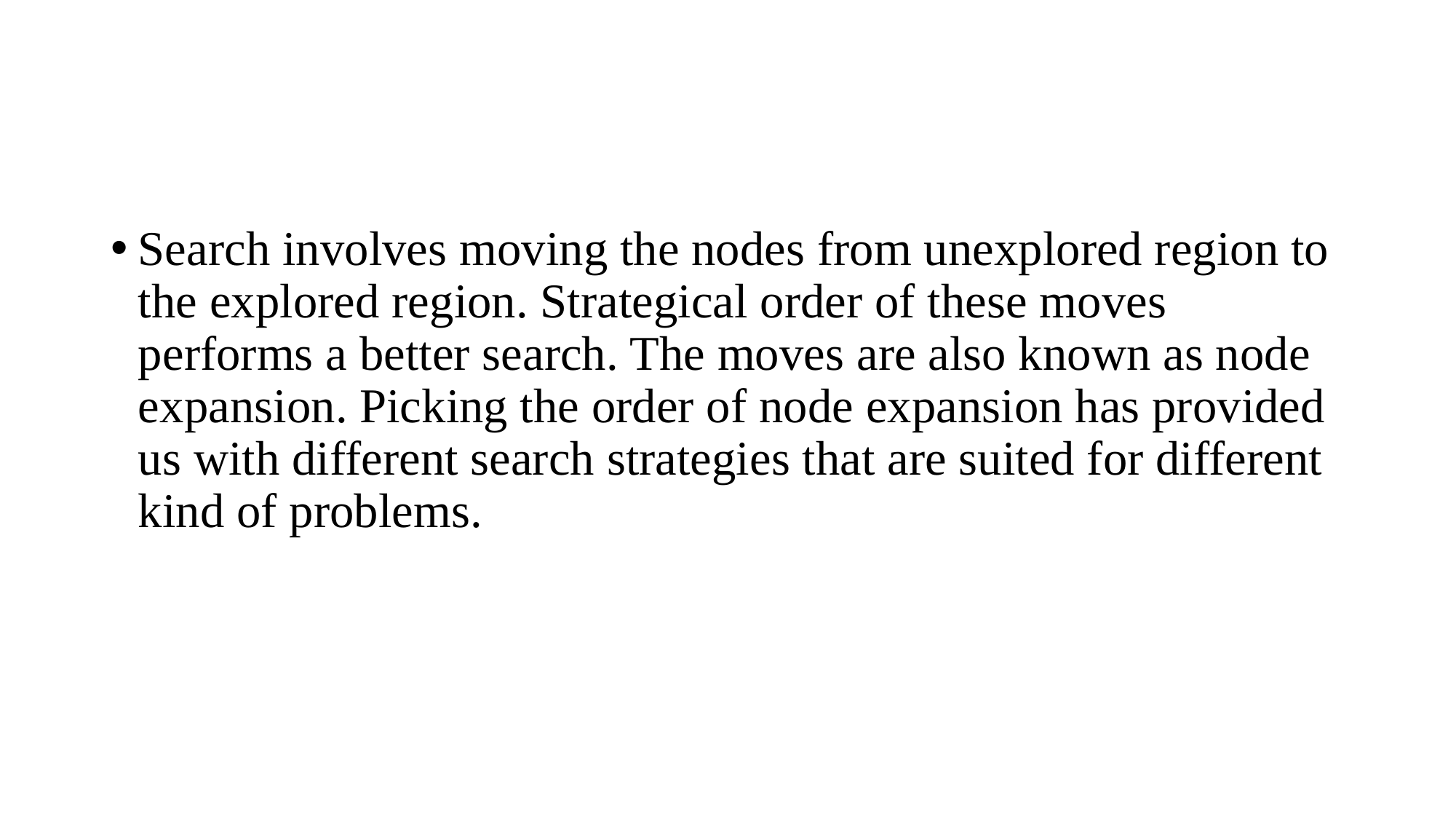

Search involves moving the nodes from unexplored region to the explored region. Strategical order of these moves performs a better search. The moves are also known as node expansion. Picking the order of node expansion has provided us with different search strategies that are suited for different kind of problems.